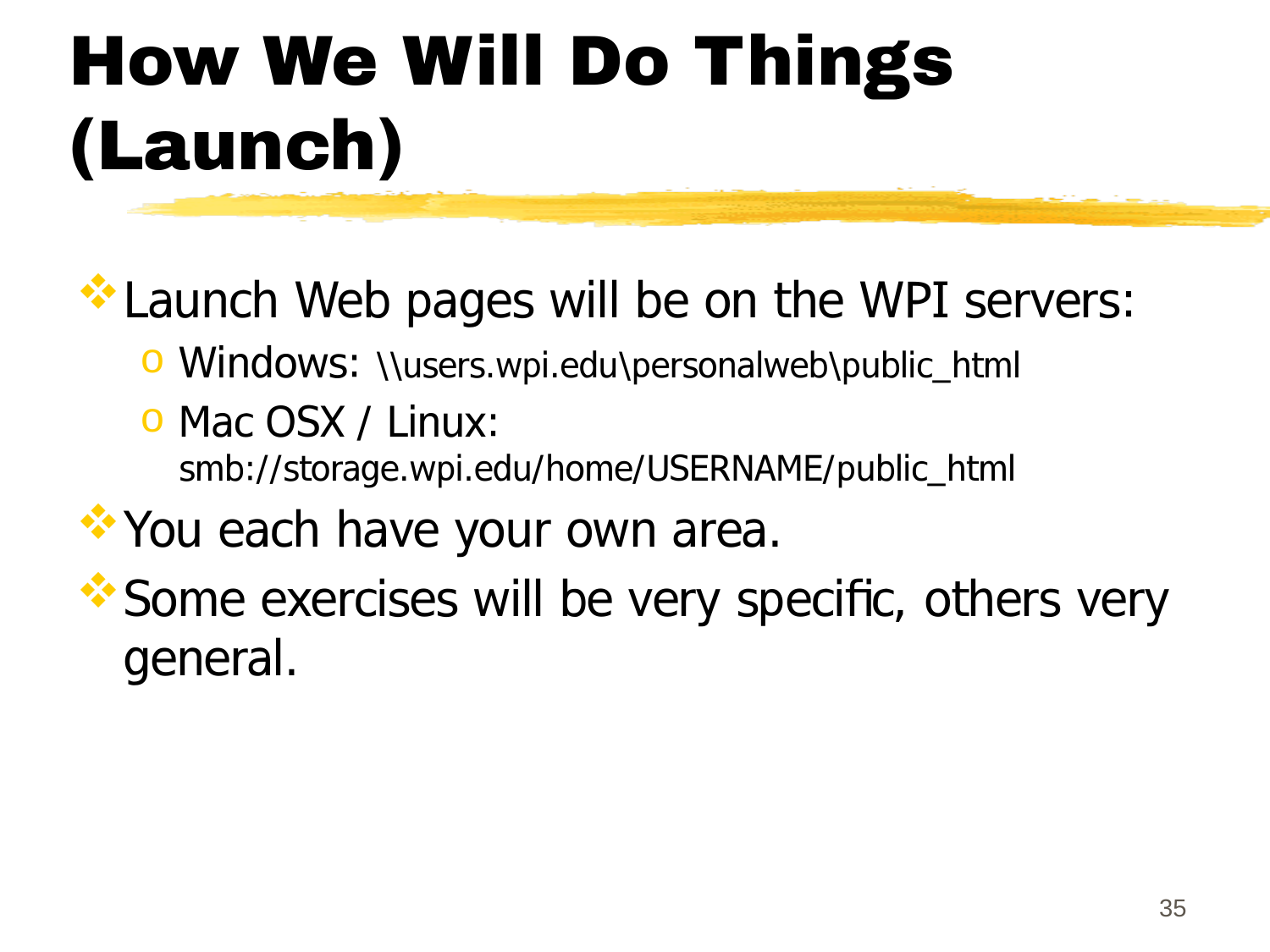

# How We Will Do Things (Launch)
Launch Web pages will be on the WPI servers:
Windows: \\users.wpi.edu\personalweb\public_html
Mac OSX / Linux: smb://storage.wpi.edu/home/USERNAME/public_html
You each have your own area.
Some exercises will be very specific, others very general.
35